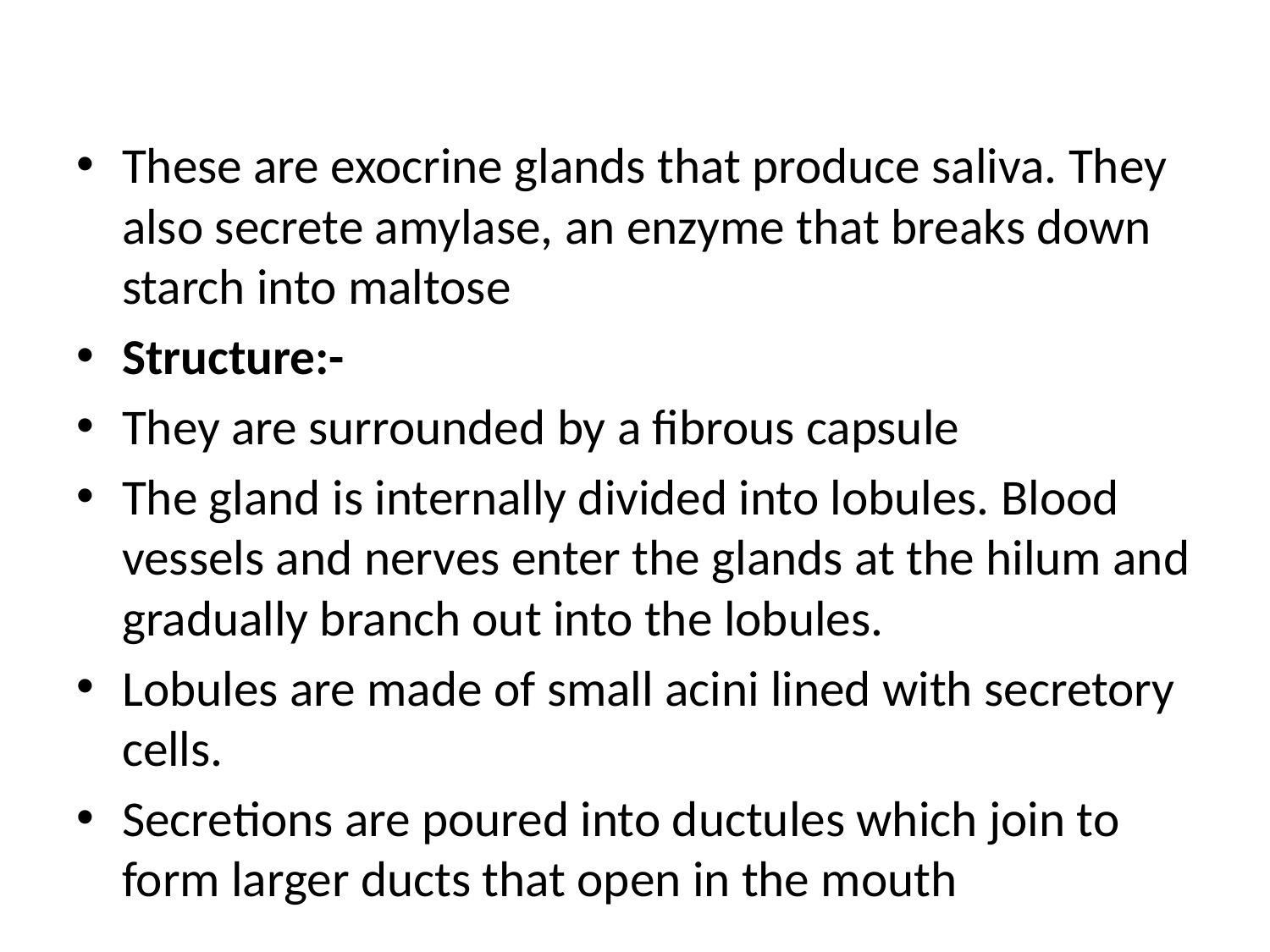

#
These are exocrine glands that produce saliva. They also secrete amylase, an enzyme that breaks down starch into maltose
Structure:-
They are surrounded by a fibrous capsule
The gland is internally divided into lobules. Blood vessels and nerves enter the glands at the hilum and gradually branch out into the lobules.
Lobules are made of small acini lined with secretory cells.
Secretions are poured into ductules which join to form larger ducts that open in the mouth